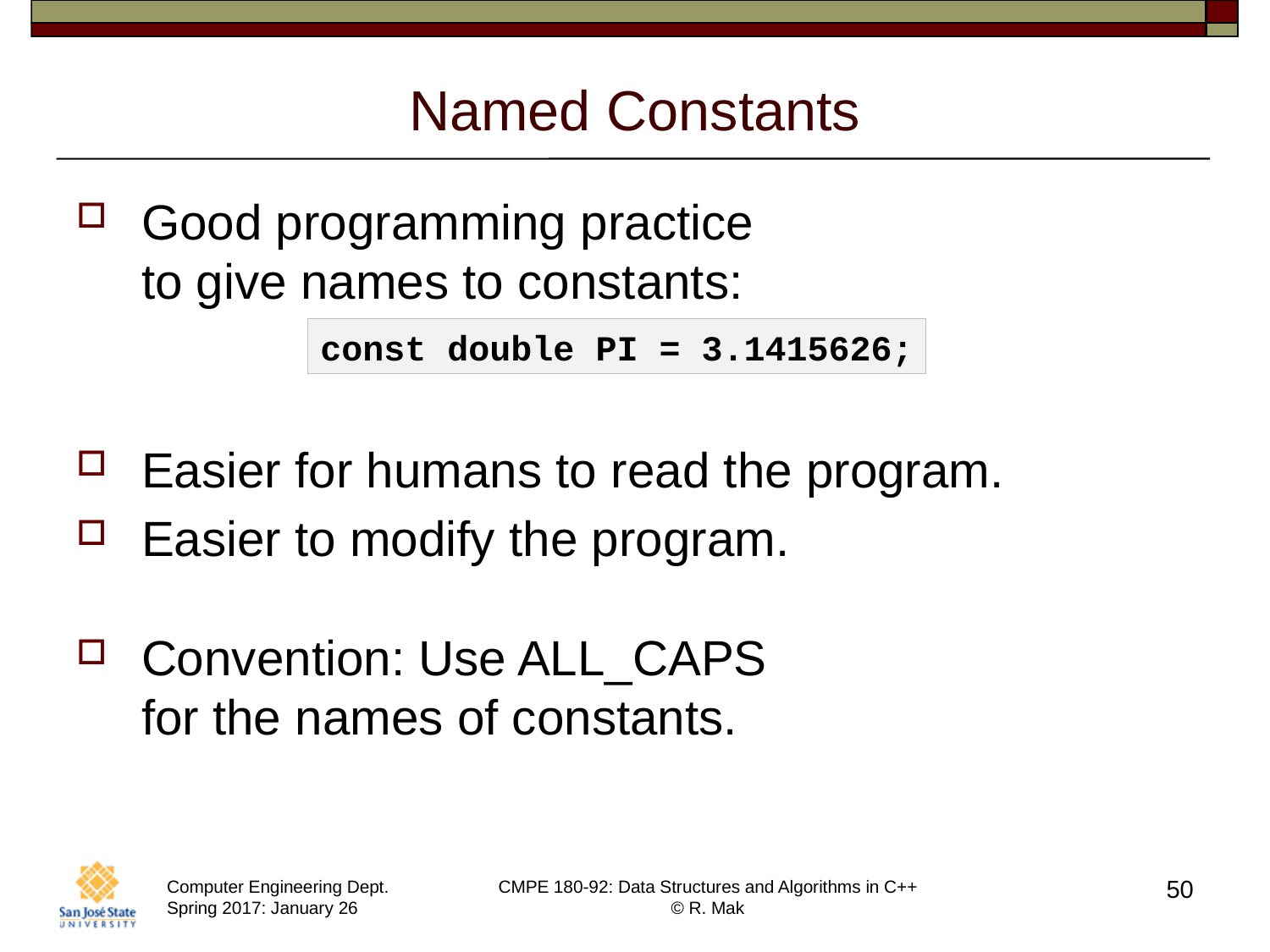

# Named Constants
Good programming practice
to give names to constants:

Easier for humans to read the program.
Easier to modify the program.

Convention: Use ALL_CAPS
for the names of constants.
const double PI = 3.1415626;
50